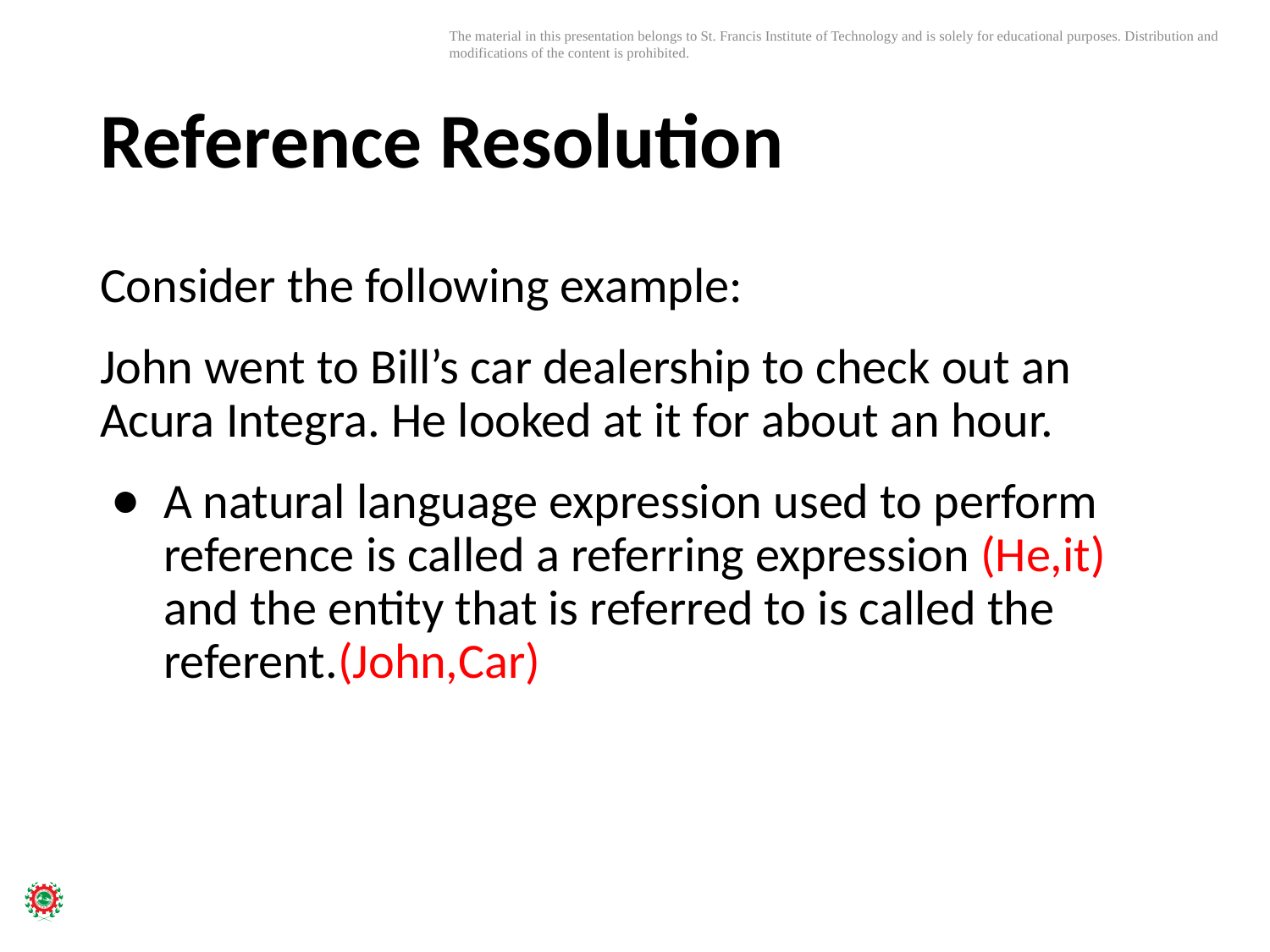

# Reference Resolution
Consider the following example:
John went to Bill’s car dealership to check out an Acura Integra. He looked at it for about an hour.
A natural language expression used to perform  reference is called a referring expression (He,it) and the entity that is referred to is called the referent.(John,Car)